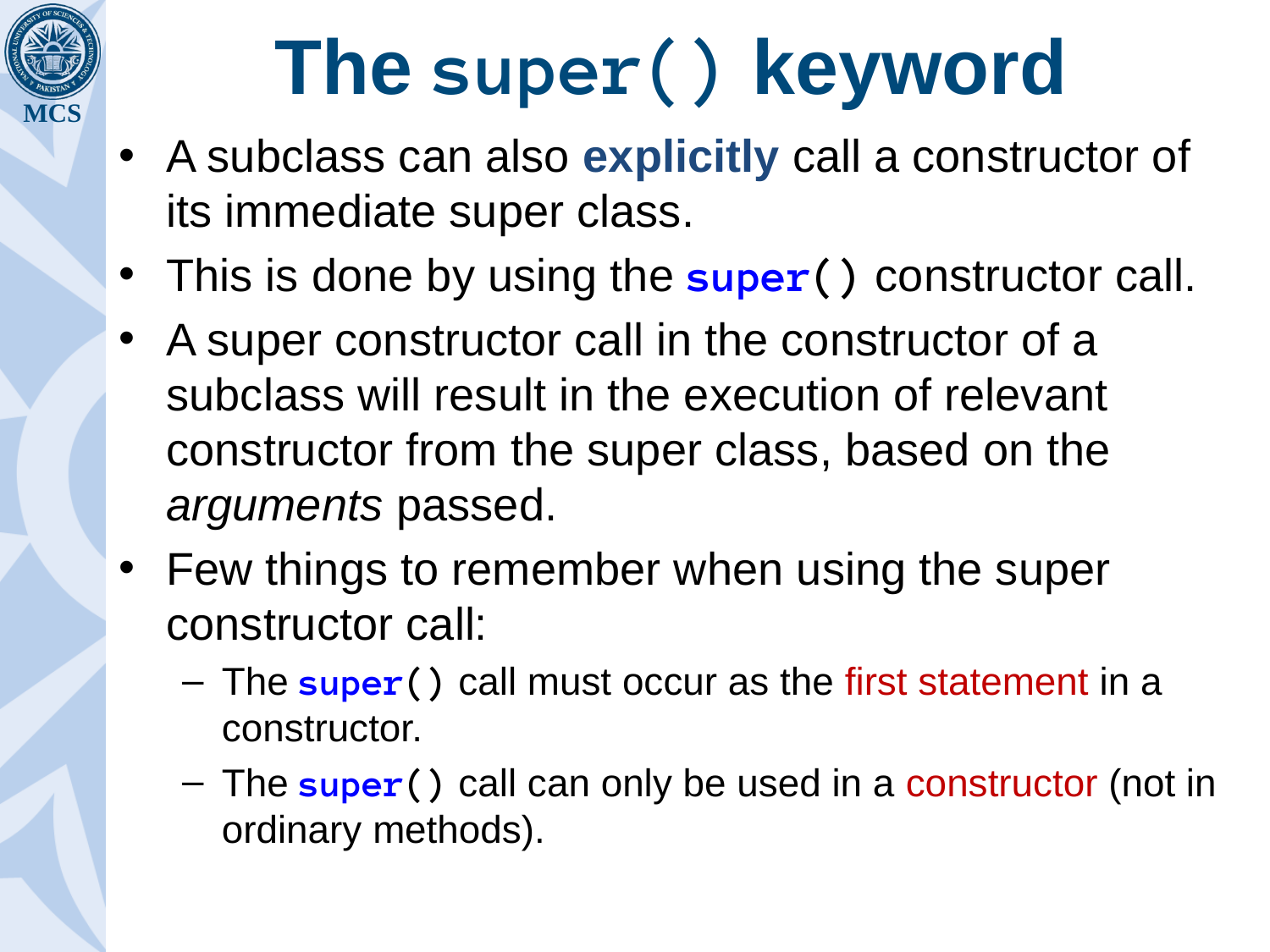

# The super() keyword
A subclass can also explicitly call a constructor of its immediate super class.
This is done by using the super() constructor call.
A super constructor call in the constructor of a subclass will result in the execution of relevant constructor from the super class, based on the arguments passed.
Few things to remember when using the super constructor call:
The super() call must occur as the first statement in a constructor.
The super() call can only be used in a constructor (not in ordinary methods).